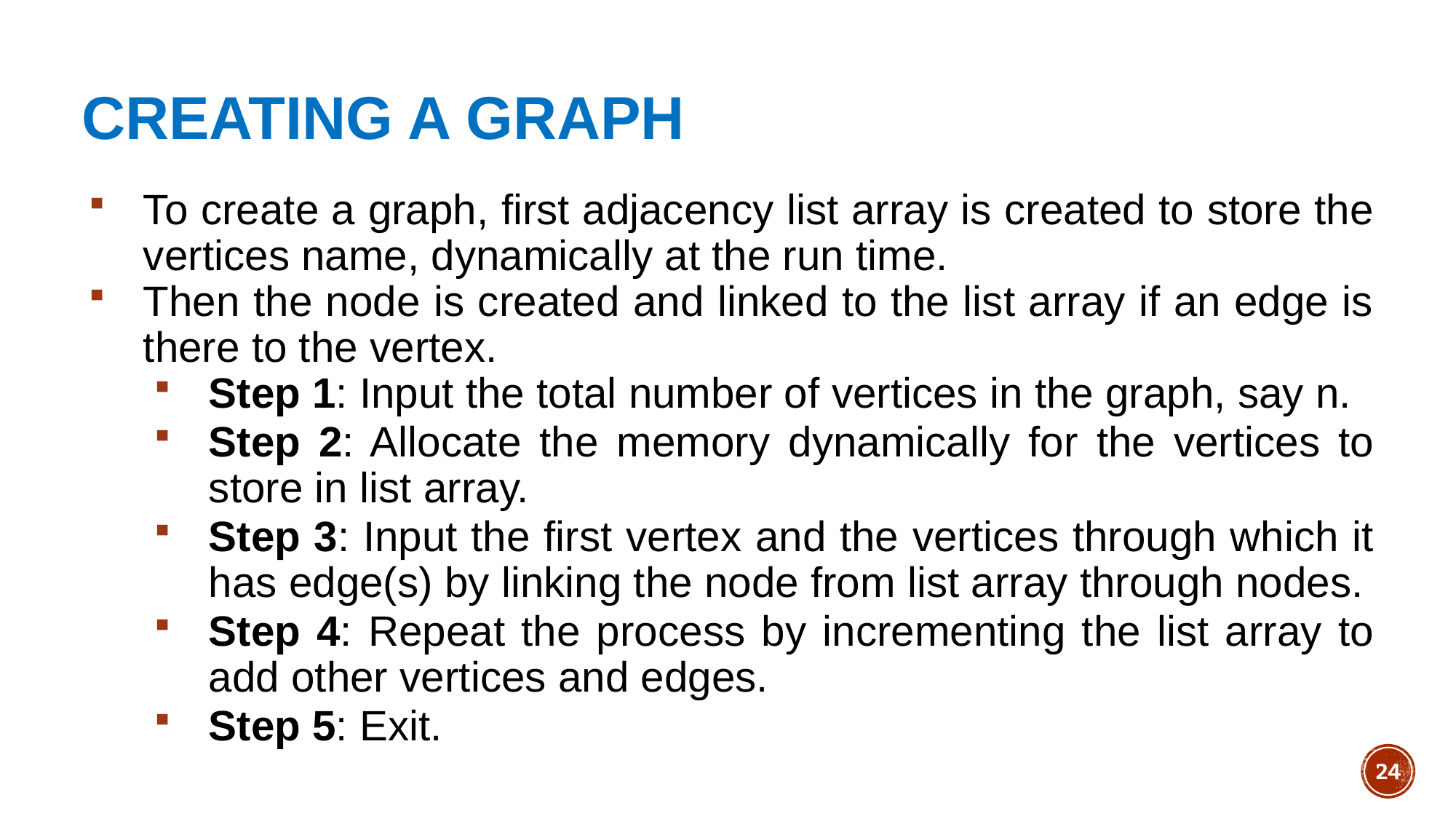

# CREATING A GRAPH
To create a graph, first adjacency list array is created to store the vertices name, dynamically at the run time.
Then the node is created and linked to the list array if an edge is there to the vertex.
Step 1: Input the total number of vertices in the graph, say n.
Step 2: Allocate the memory dynamically for the vertices to store in list array.
Step 3: Input the first vertex and the vertices through which it has edge(s) by linking the node from list array through nodes.
Step 4: Repeat the process by incrementing the list array to add other vertices and edges.
Step 5: Exit.
24